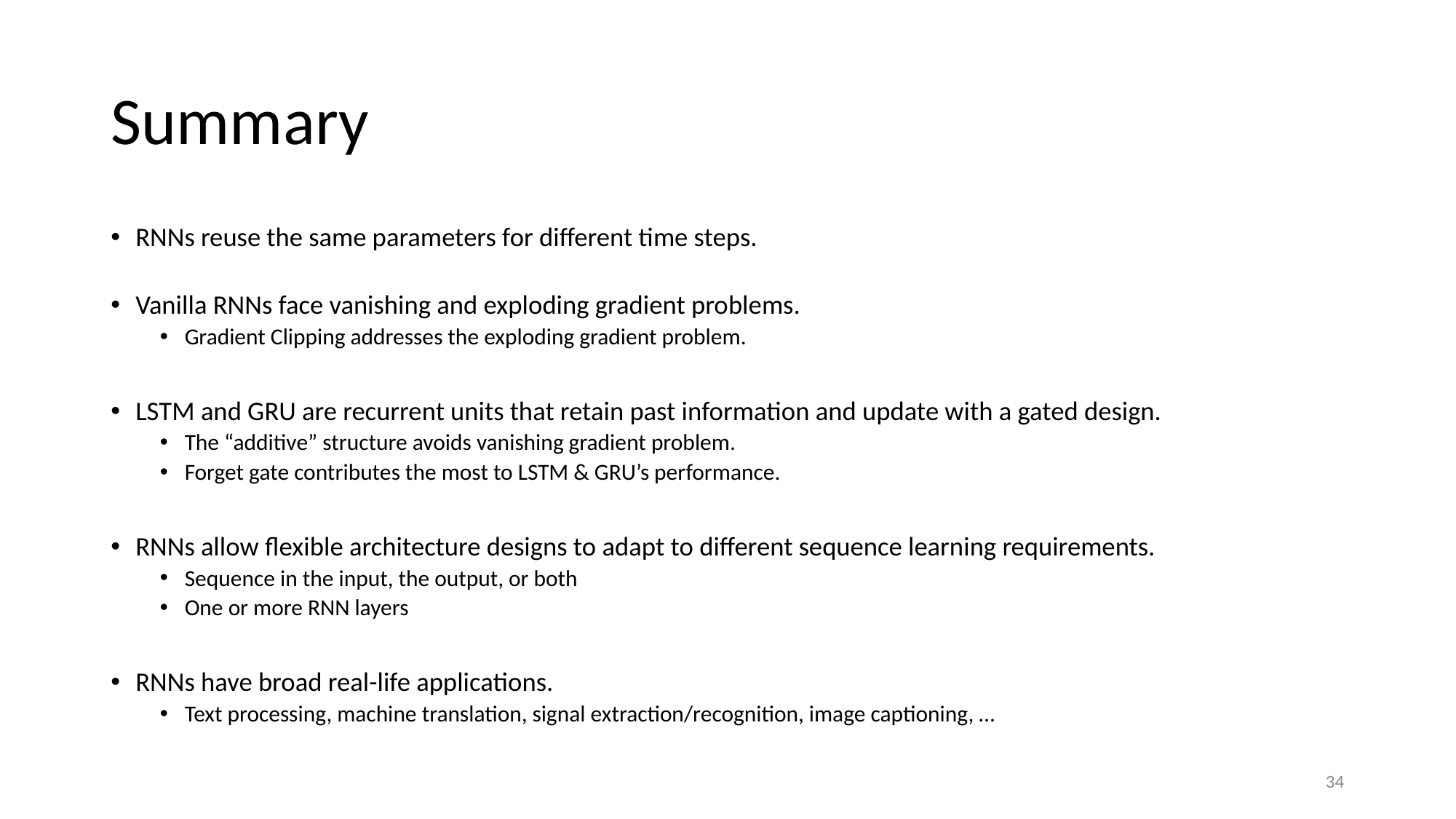

# Summary
RNNs reuse the same parameters for different time steps.

Vanilla RNNs face vanishing and exploding gradient problems.
Gradient Clipping addresses the exploding gradient problem.

LSTM and GRU are recurrent units that retain past information and update with a gated design.
The “additive” structure avoids vanishing gradient problem.
Forget gate contributes the most to LSTM & GRU’s performance.

RNNs allow flexible architecture designs to adapt to different sequence learning requirements.
Sequence in the input, the output, or both
One or more RNN layers

RNNs have broad real-life applications.
Text processing, machine translation, signal extraction/recognition, image captioning, …

34